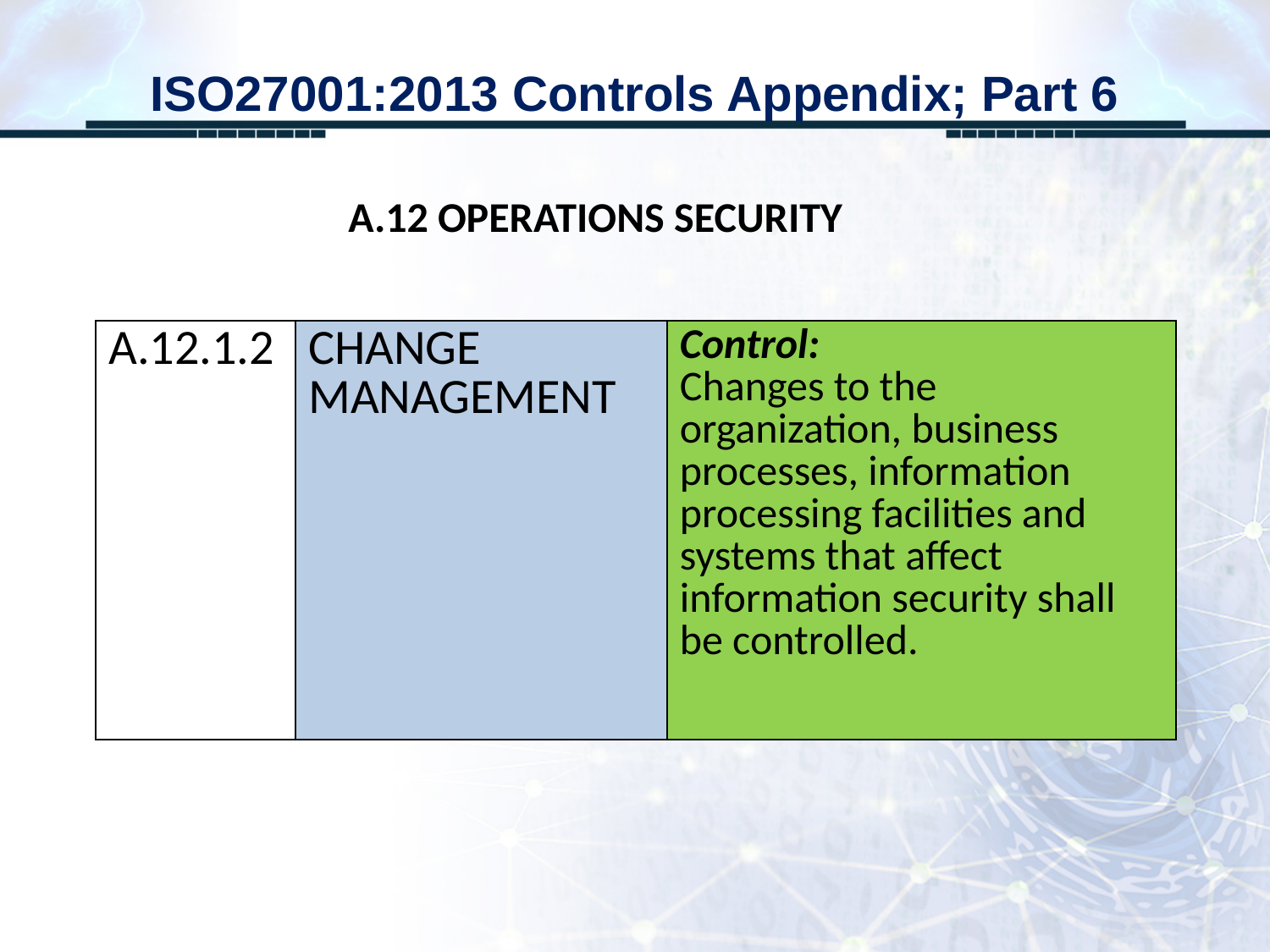

# ISO27001:2013 Controls Appendix; Part 6
A.12 OPERATIONS SECURITY
| A.12.1.2 | CHANGE MANAGEMENT | Control: Changes to the organization, business processes, information processing facilities and systems that affect information security shall be controlled. |
| --- | --- | --- |